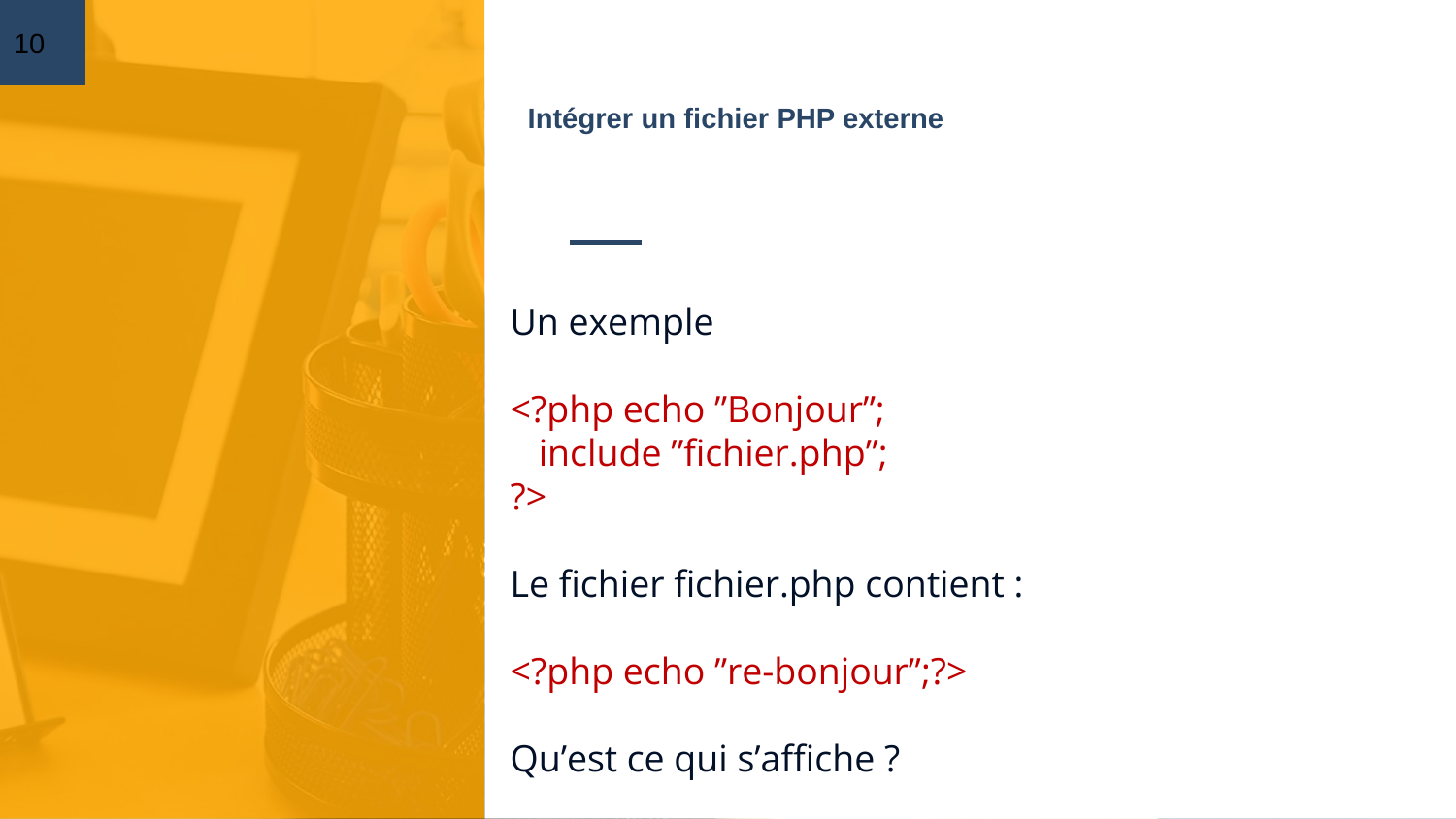

10
# Intégrer un fichier PHP externe

Un exemple

<?php echo ”Bonjour”;
   include ”fichier.php”;
?>

Le ﬁchier fichier.php contient :

<?php echo ”re-bonjour”;?>

Qu’est ce qui s’affiche ?